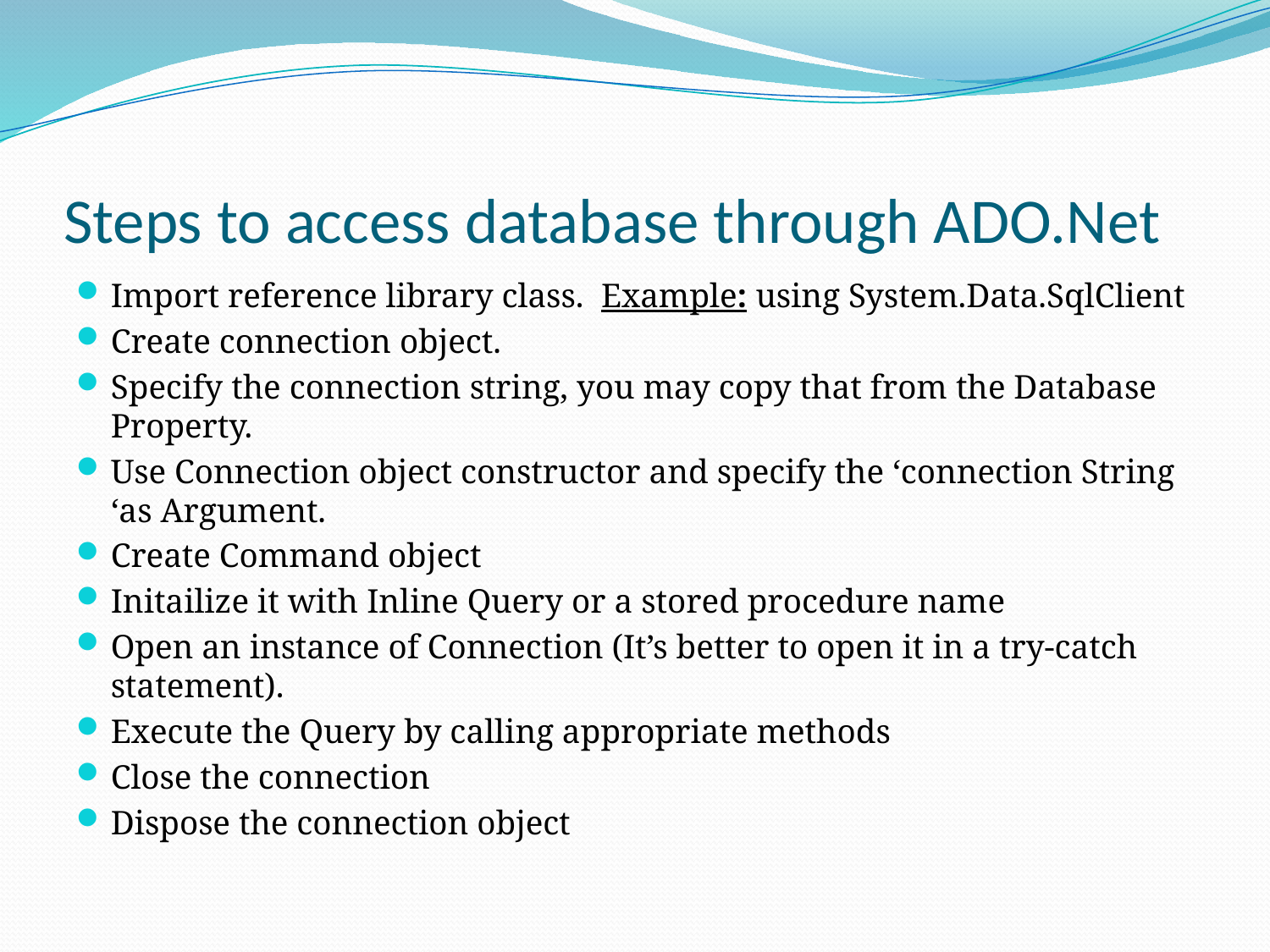

# Steps to access database through ADO.Net
Import reference library class.  Example: using System.Data.SqlClient
Create connection object.
Specify the connection string, you may copy that from the Database Property.
Use Connection object constructor and specify the ‘connection String ‘as Argument.
Create Command object
Initailize it with Inline Query or a stored procedure name
Open an instance of Connection (It’s better to open it in a try-catch statement).
Execute the Query by calling appropriate methods
Close the connection
Dispose the connection object